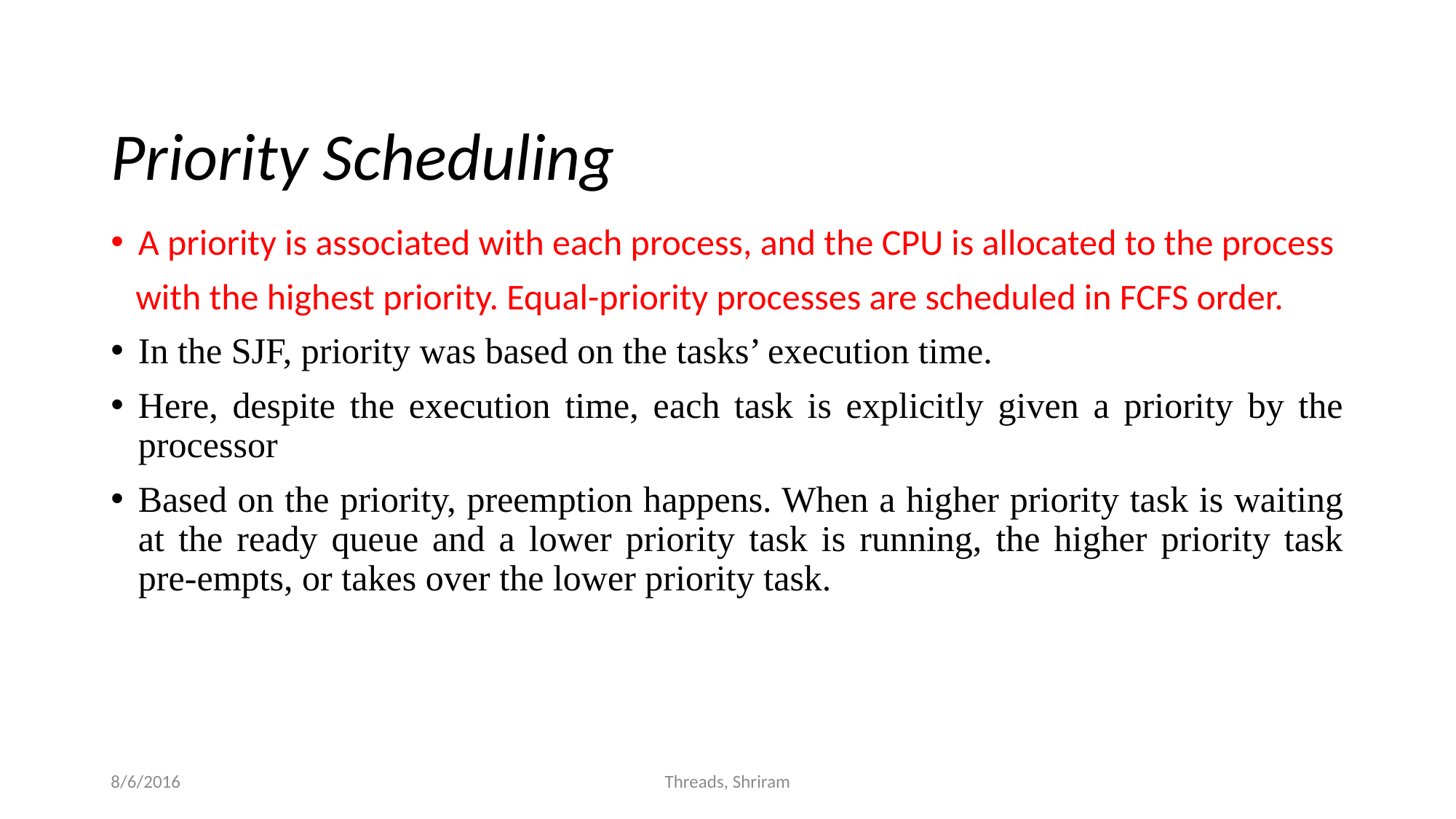

# Priority Scheduling
A priority is associated with each process, and the CPU is allocated to the process
   with the highest priority. Equal-priority processes are scheduled in FCFS order.
In the SJF, priority was based on the tasks’ execution time.
Here, despite the execution time, each task is explicitly given a priority by the processor
Based on the priority, preemption happens. When a higher priority task is waiting at the ready queue and a lower priority task is running, the higher priority task pre-empts, or takes over the lower priority task.

8/6/2016
Threads, Shriram